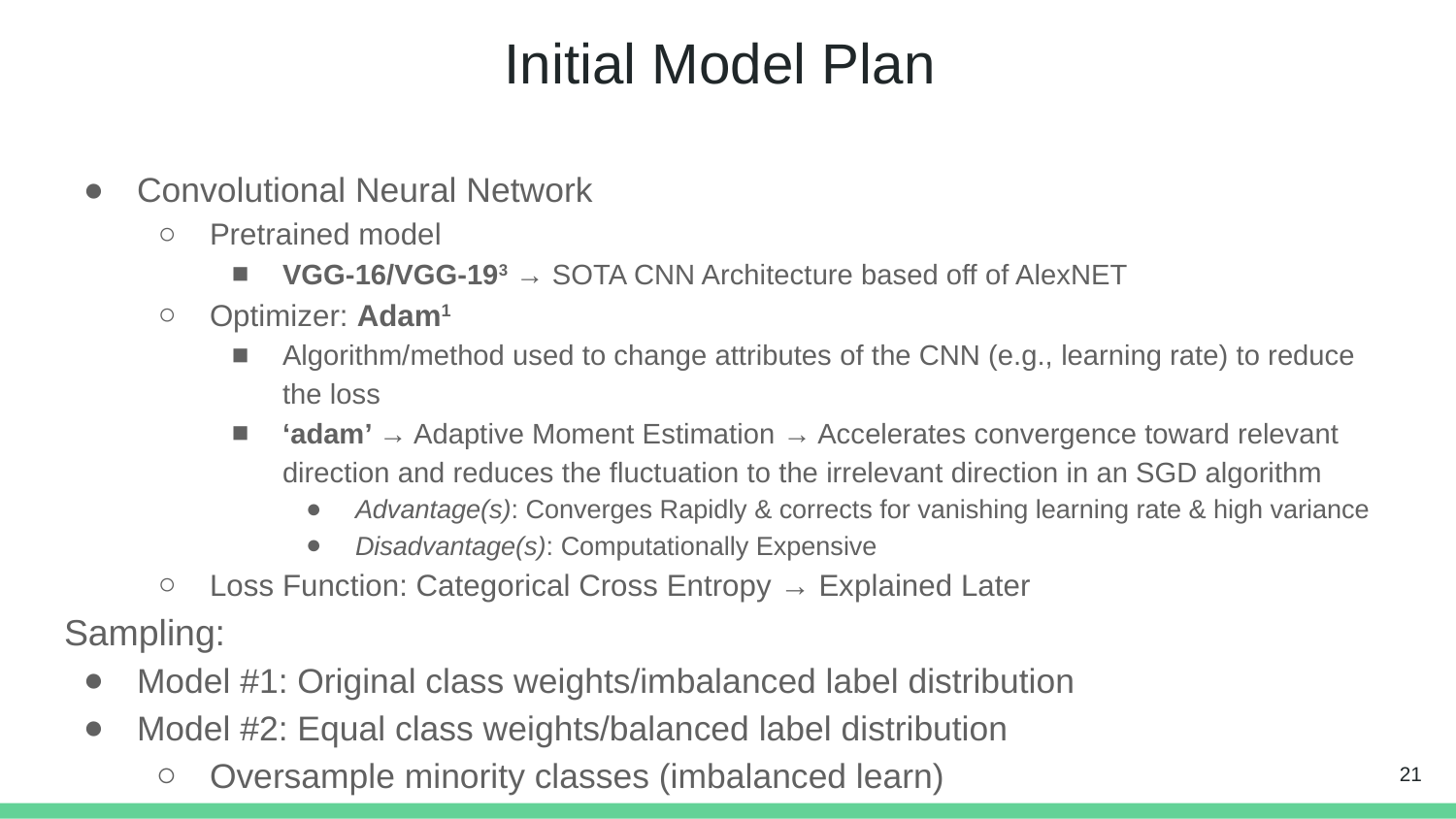

# Initial Model Plan

Convolutional Neural Network
Pretrained model
VGG-16/VGG-193 → SOTA CNN Architecture based off of AlexNET
Optimizer: Adam1
Algorithm/method used to change attributes of the CNN (e.g., learning rate) to reduce the loss
‘adam’ → Adaptive Moment Estimation → Accelerates convergence toward relevant direction and reduces the fluctuation to the irrelevant direction in an SGD algorithm
Advantage(s): Converges Rapidly & corrects for vanishing learning rate & high variance
Disadvantage(s): Computationally Expensive
Loss Function: Categorical Cross Entropy → Explained Later
Sampling:
Model #1: Original class weights/imbalanced label distribution
Model #2: Equal class weights/balanced label distribution
Oversample minority classes (imbalanced learn)

21